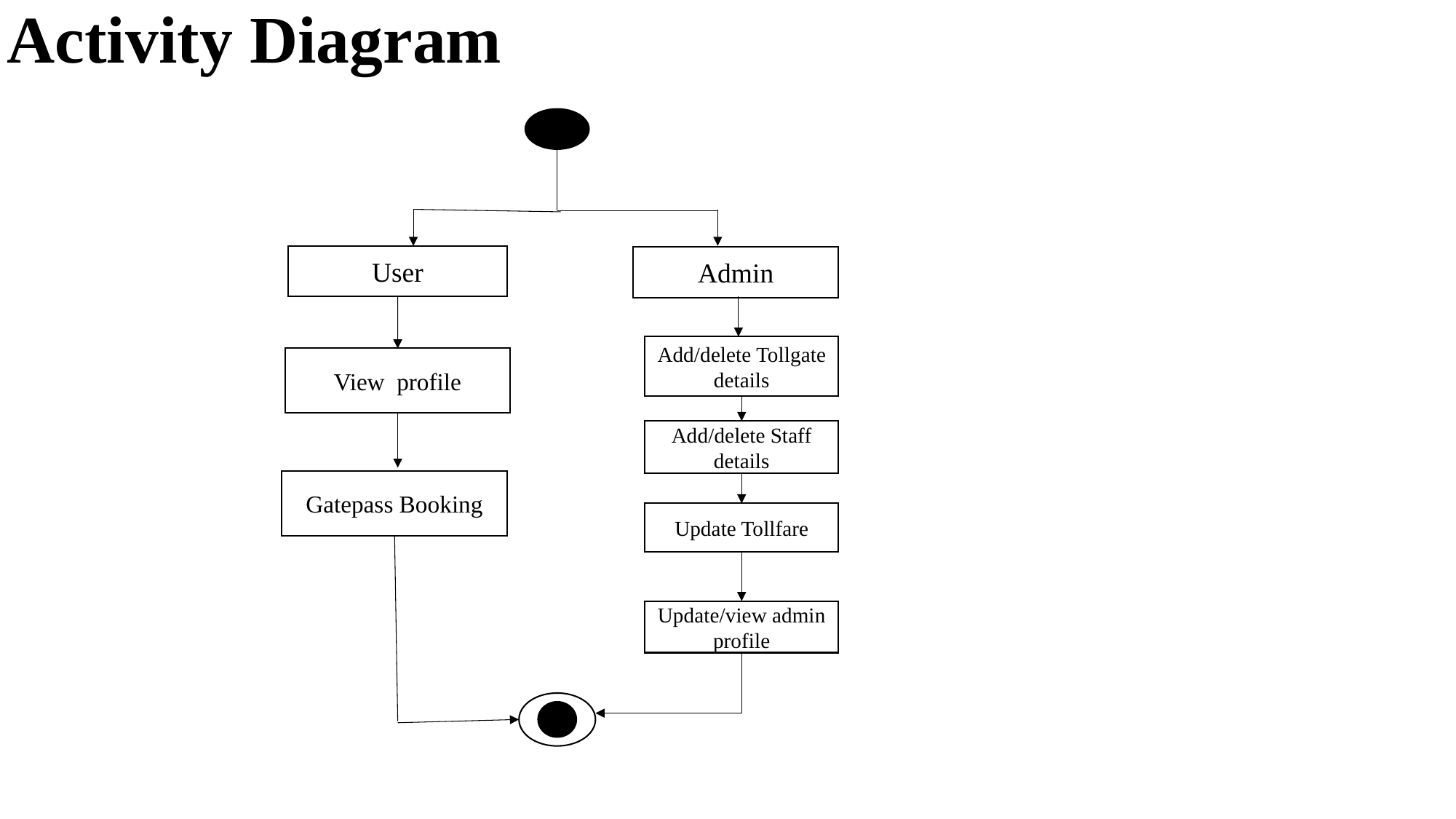

# Activity Diagram

User
Admin
Add/delete Tollgate details
View  profile
Add/delete Staff details
Gatepass Booking
Update Tollfare
Update/view admin profile